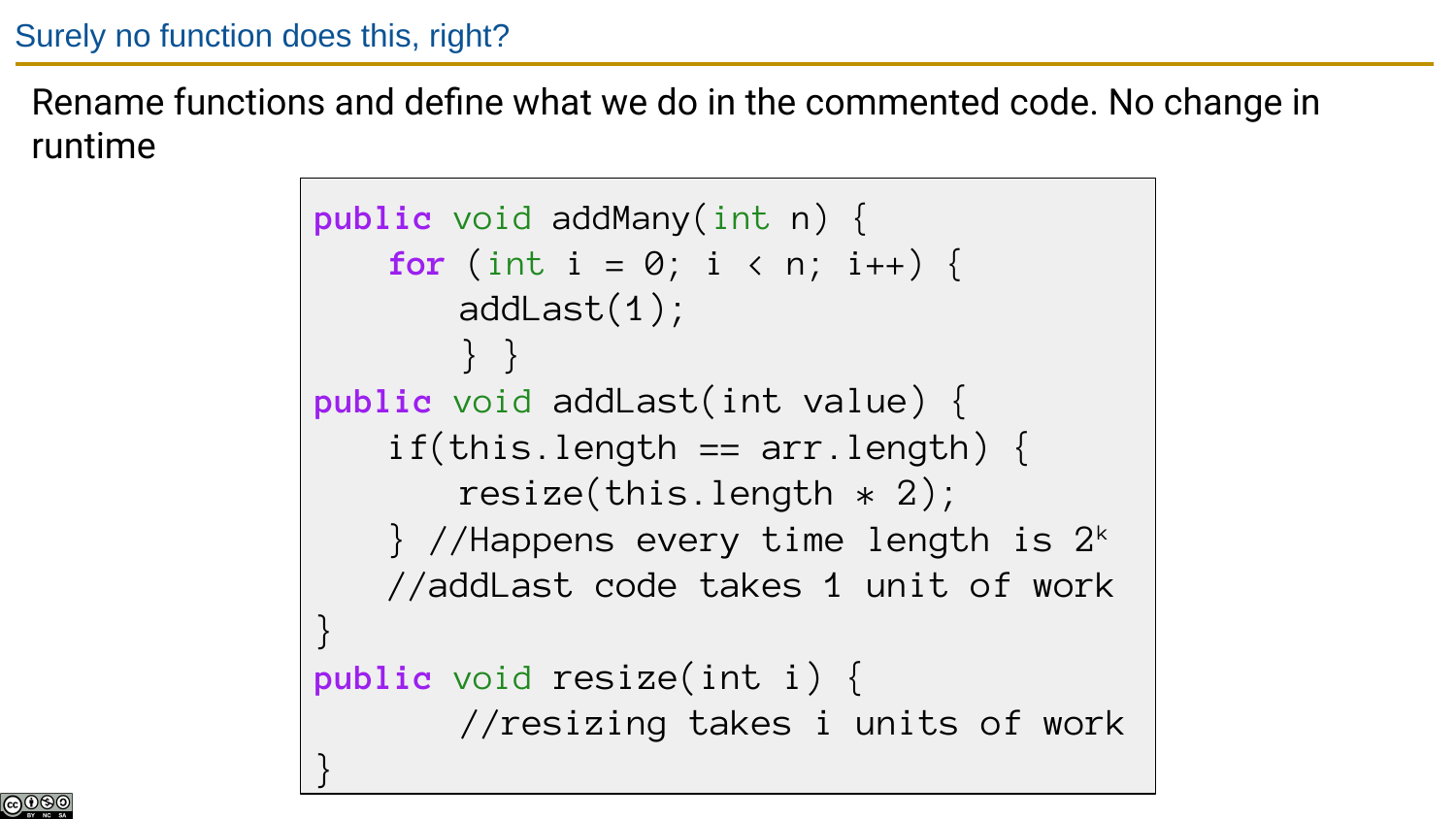

# Surely no function does this, right?
Rename functions and define what we do in the commented code. No change in runtime
public void addMany(int n) {
for (int i = 0; i < n; i++) {
addLast(1);
  	} }
public void addLast(int value) {
if(this.length == arr.length) {
resize(this.length * 2);
} //Happens every time length is 2k
//addLast code takes 1 unit of work
}
public void resize(int i) {
	//resizing takes i units of work
}